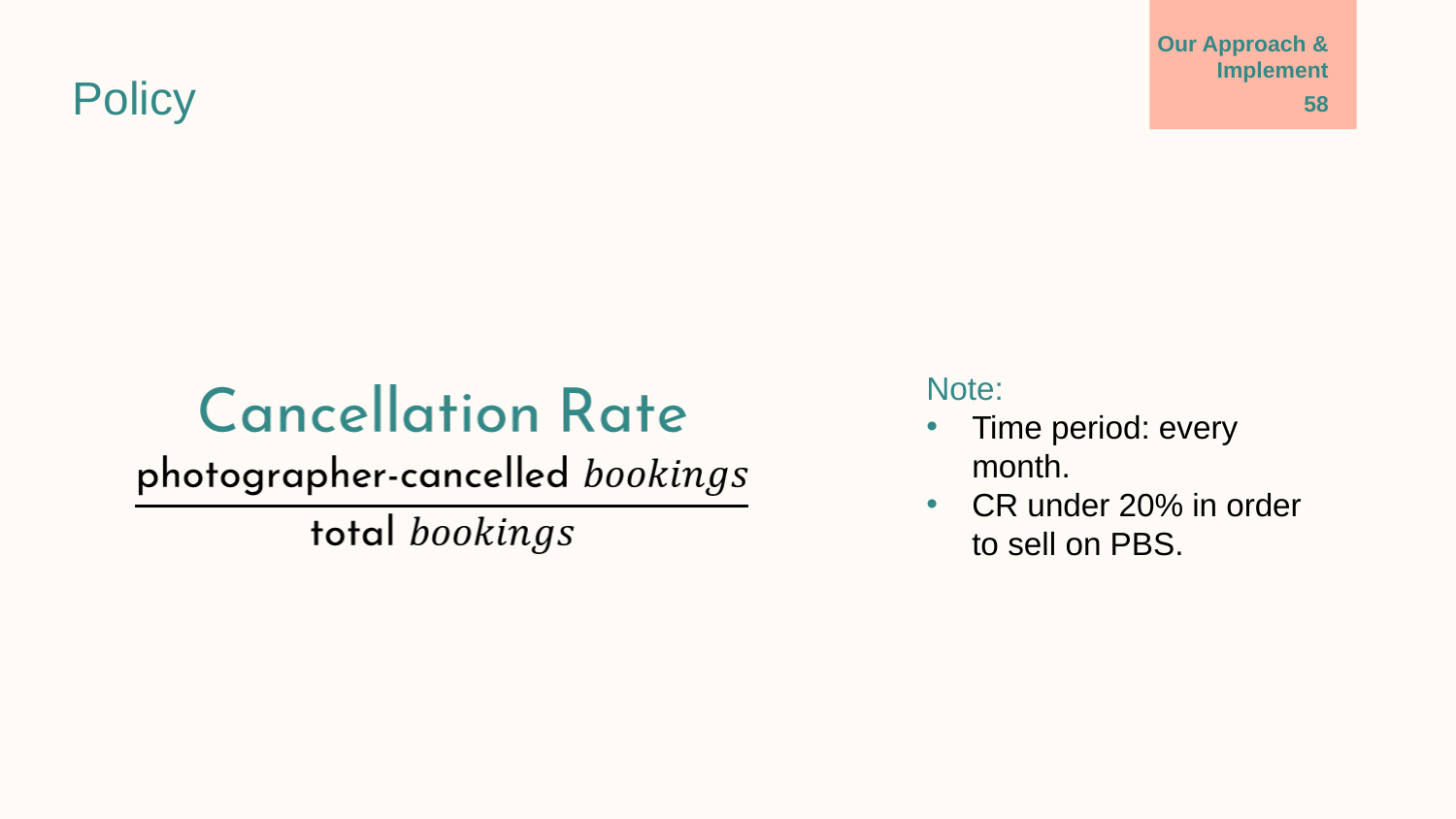

# Our Approach & Implement
Policy
58
Note:
Time period: every month.
CR under 20% in order to sell on PBS.